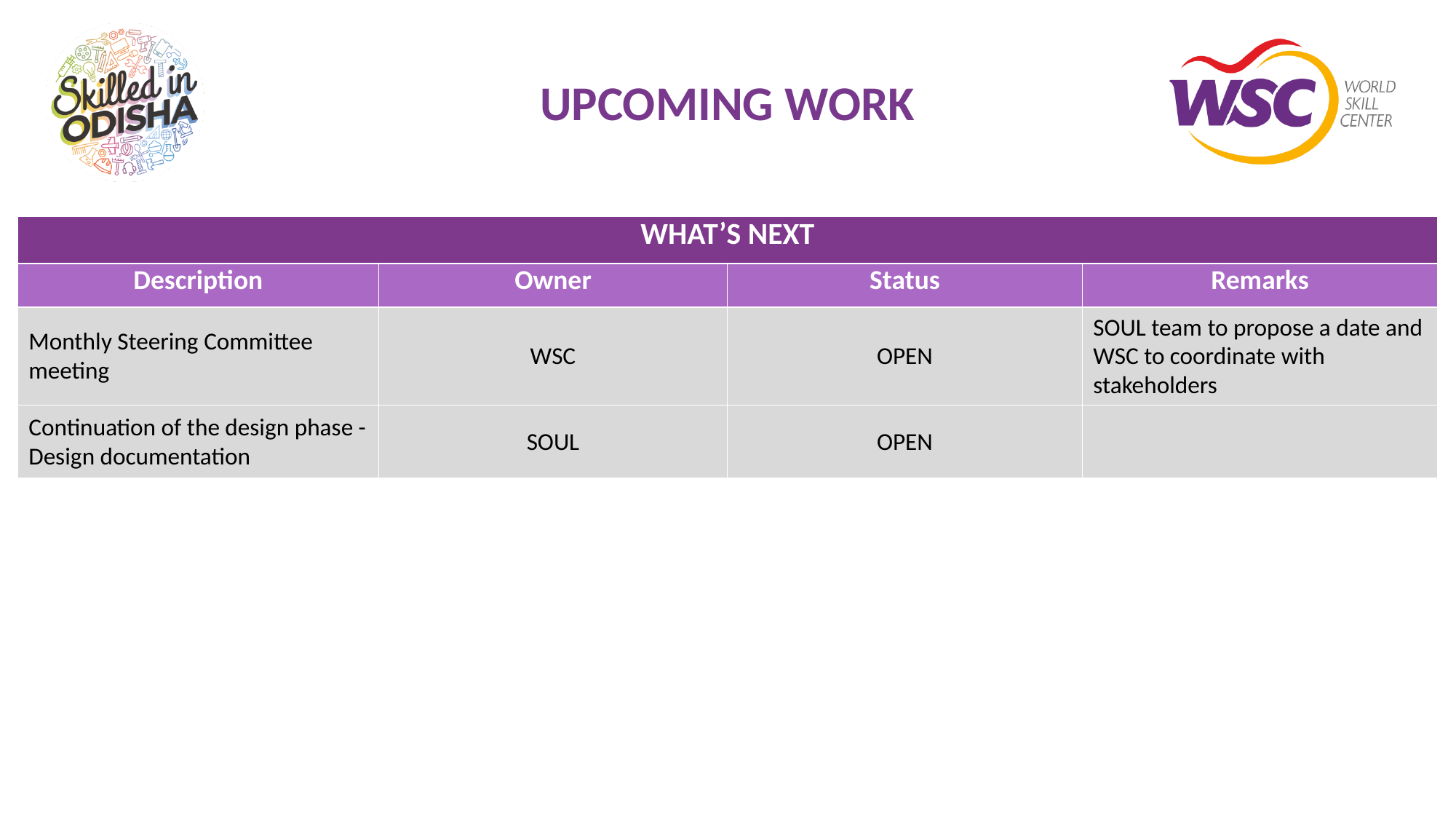

# UPCOMING WORK
| WHAT’S NEXT |  |  |  |
| --- | --- | --- | --- |
| Description | Owner | Status | Remarks |
| Monthly Steering Committee meeting | WSC | OPEN | SOUL team to propose a date and WSC to coordinate with stakeholders |
| Continuation of the design phase - Design documentation | SOUL | OPEN |  |
10